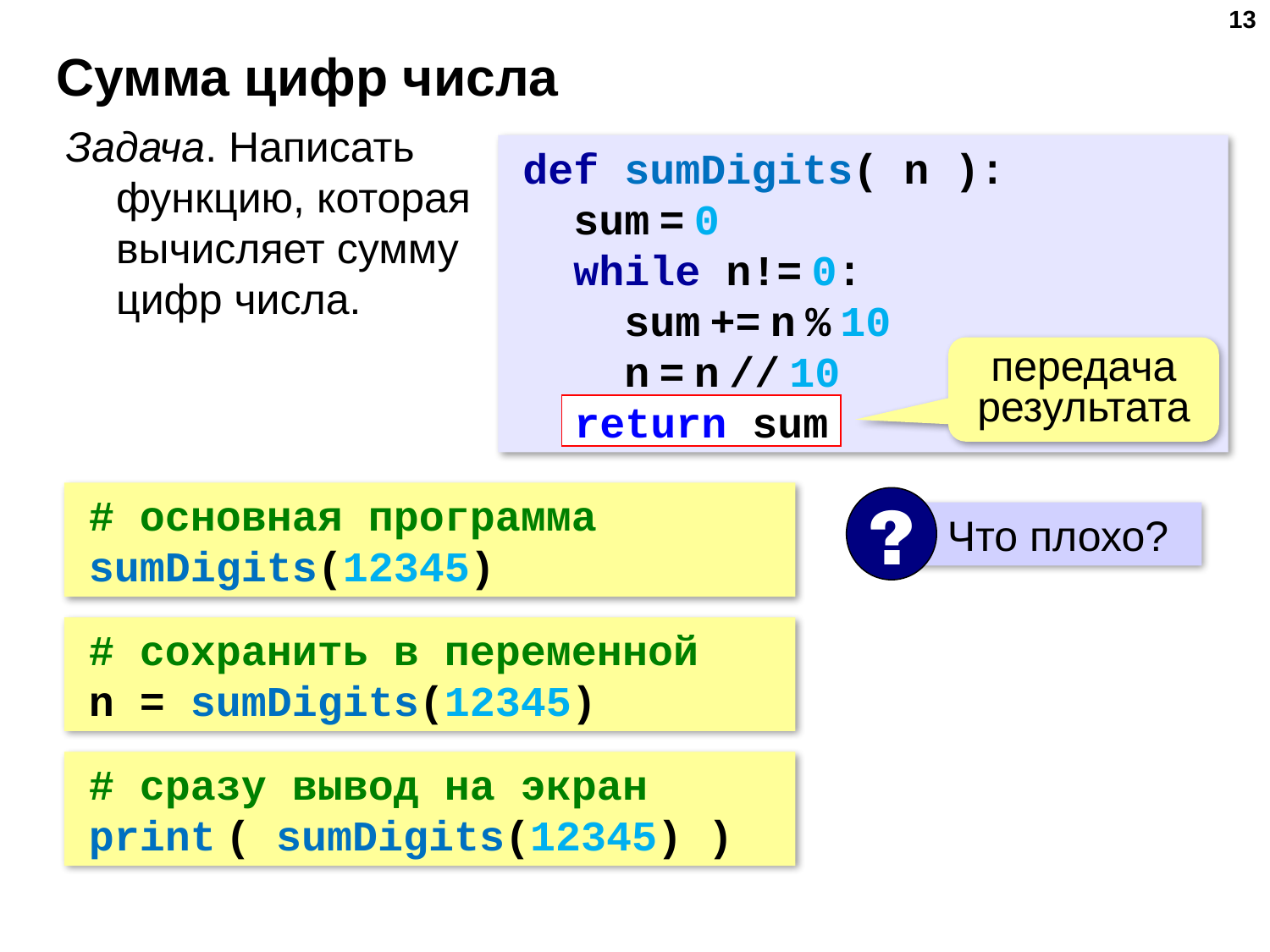

13
# Сумма цифр числа
Задача. Написать функцию, которая вычисляет сумму цифр числа.
def sumDigits( n ):
  sum = 0
  while n!= 0:
    sum += n % 10
    n = n // 10
  return sum
передача результата
return sum
# основная программа
sumDigits(12345)
?
  Что плохо?
# сохранить в переменной
n = sumDigits(12345)
# сразу вывод на экран
print ( sumDigits(12345) )